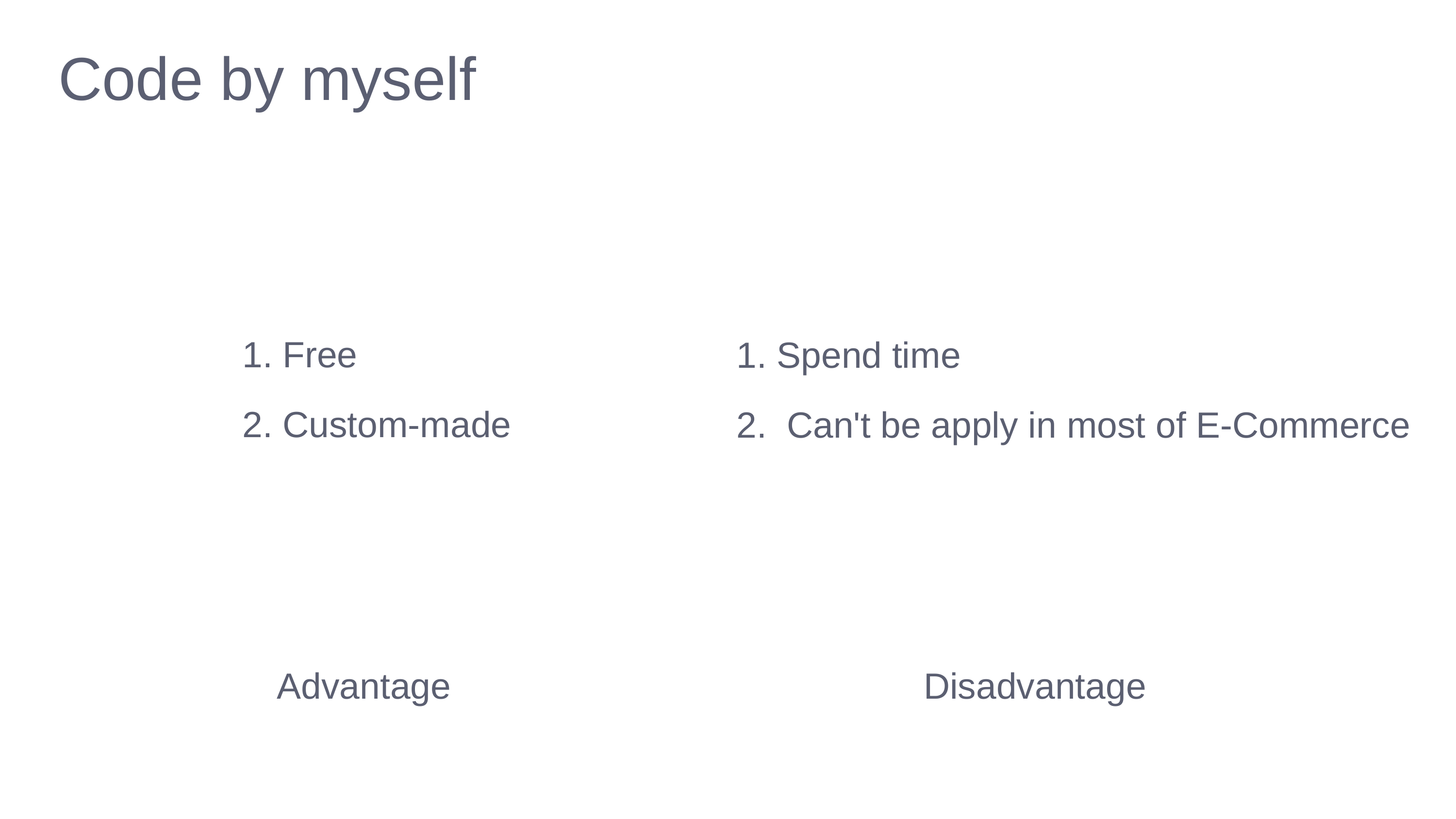

Code by myself
1. Free

2. Custom-made

1. Spend time

2.  Can't be apply in most of E-Commerce

Advantage

Disadvantage